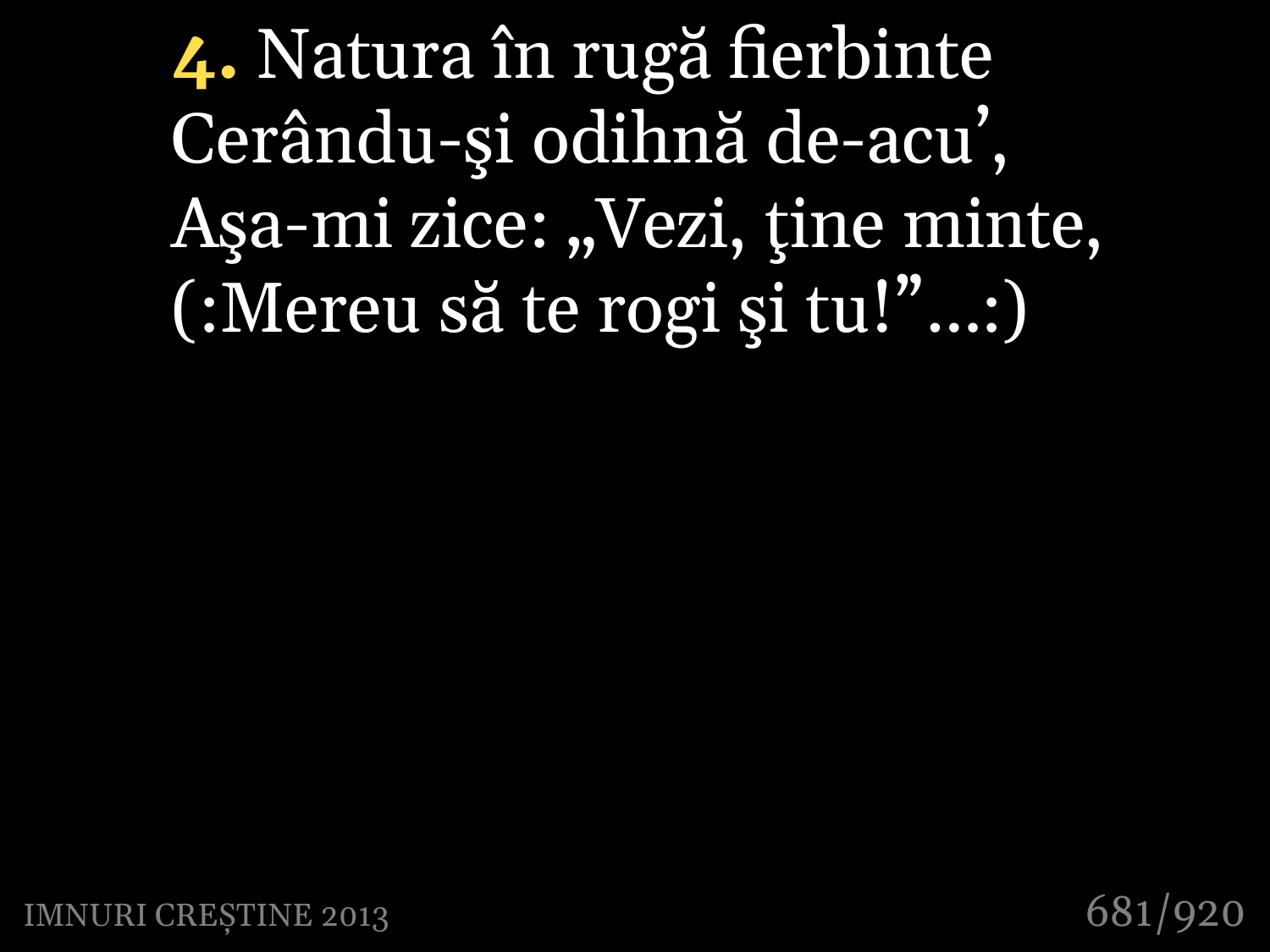

4. Natura în rugă fierbinte
Cerându-şi odihnă de-acu’,
Aşa-mi zice: „Vezi, ţine minte,
(:Mereu să te rogi şi tu!”…:)
681/920
IMNURI CREȘTINE 2013